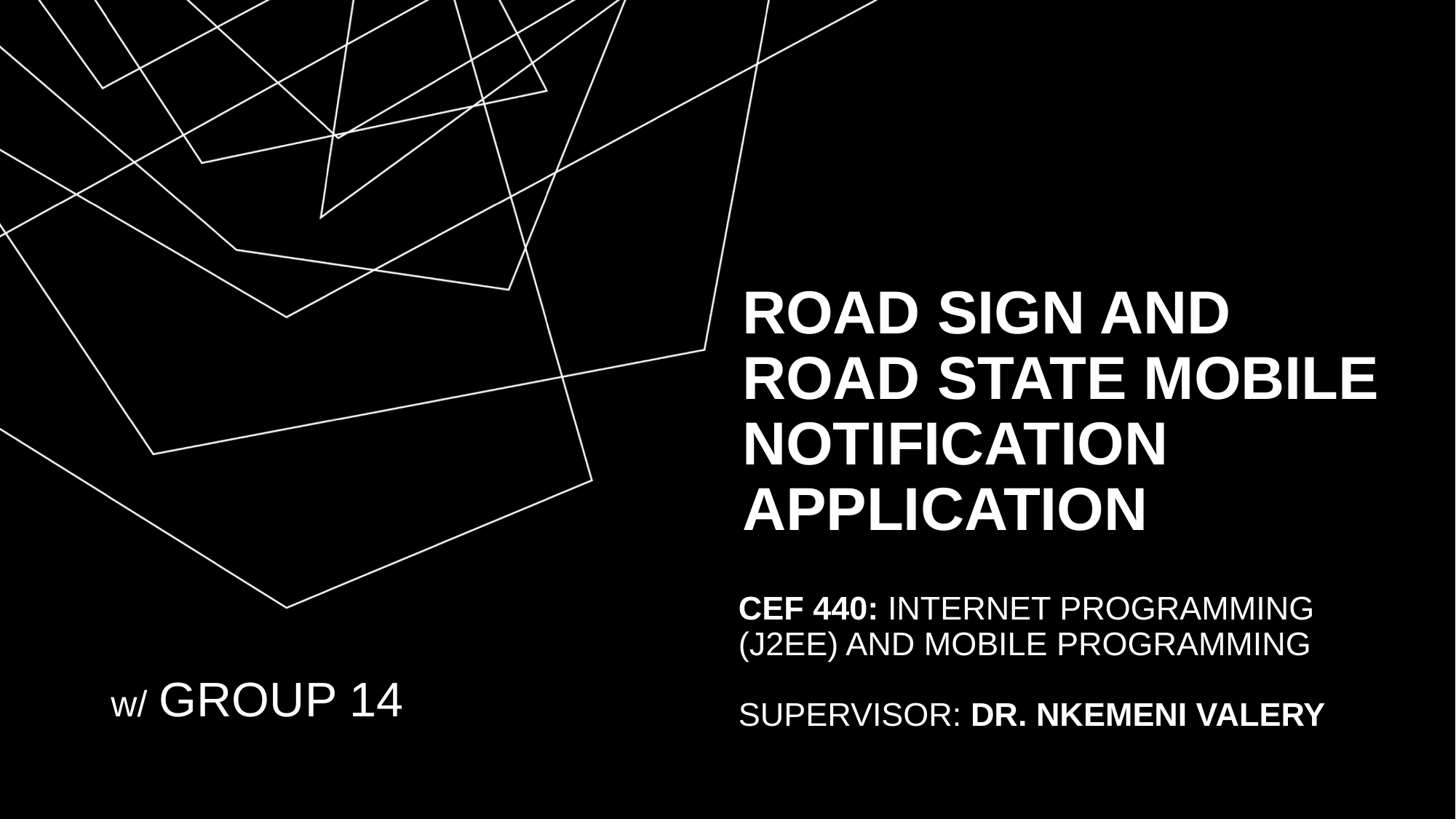

Road Sign and Road State Mobile Notification
Application

# Cef 440: INTERNET PROGRAMMING (J2EE) AND MOBILE PROGRAMMING  supervisor: dr. nkemeni valery
w/ GROUP 14